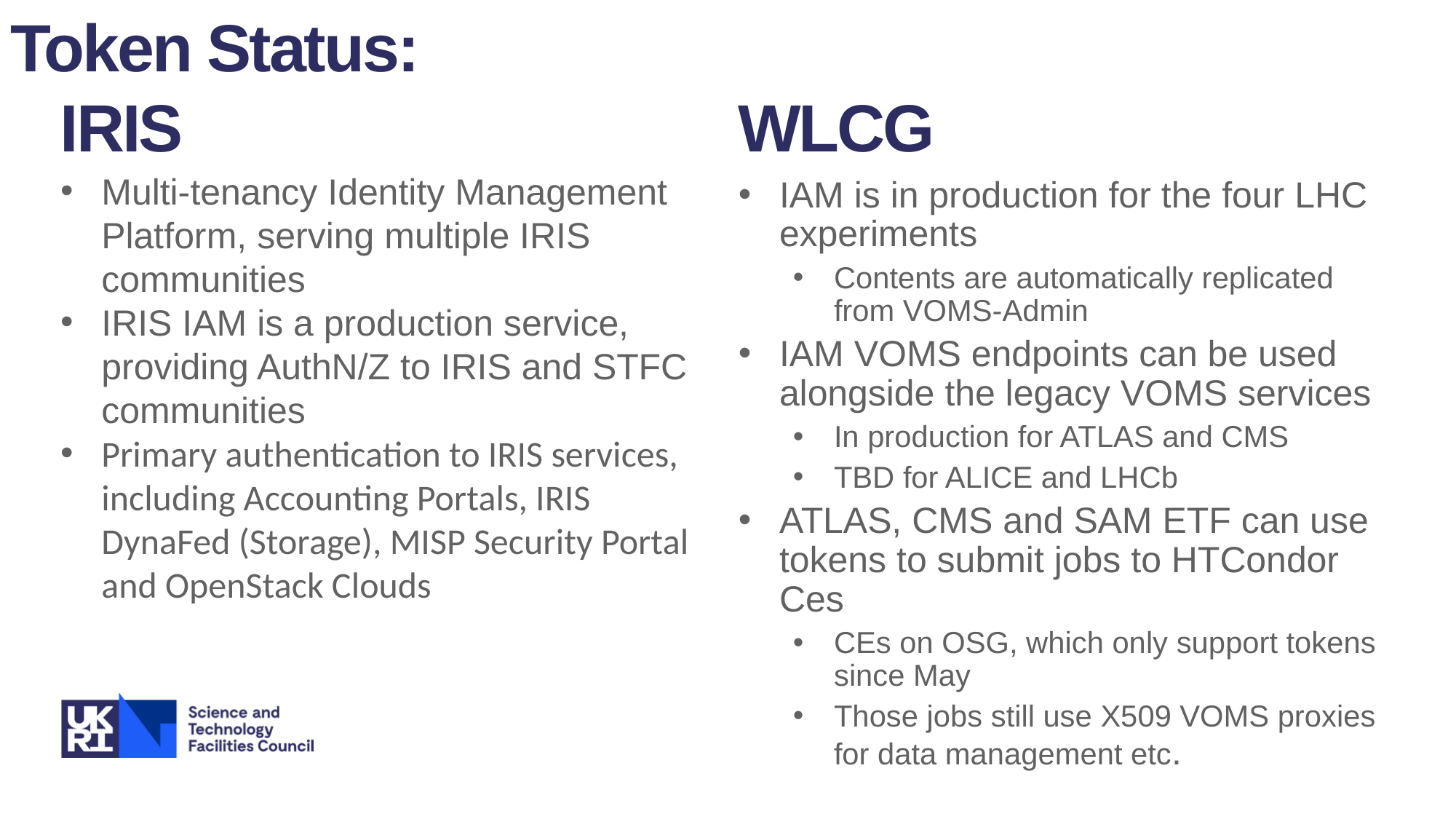

Token Status:
IRIS
WLCG
Multi-tenancy Identity Management Platform, serving multiple IRIS communities
IRIS IAM is a production service, providing AuthN/Z to IRIS and STFC communities
Primary authentication to IRIS services, including Accounting Portals, IRIS DynaFed (Storage), MISP Security Portal and OpenStack Clouds

IAM is in production for the four LHC experiments
Contents are automatically replicated from VOMS-Admin
IAM VOMS endpoints can be used alongside the legacy VOMS services
In production for ATLAS and CMS
TBD for ALICE and LHCb
ATLAS, CMS and SAM ETF can use tokens to submit jobs to HTCondor Ces
CEs on OSG, which only support tokens since May
Those jobs still use X509 VOMS proxies for data management etc.